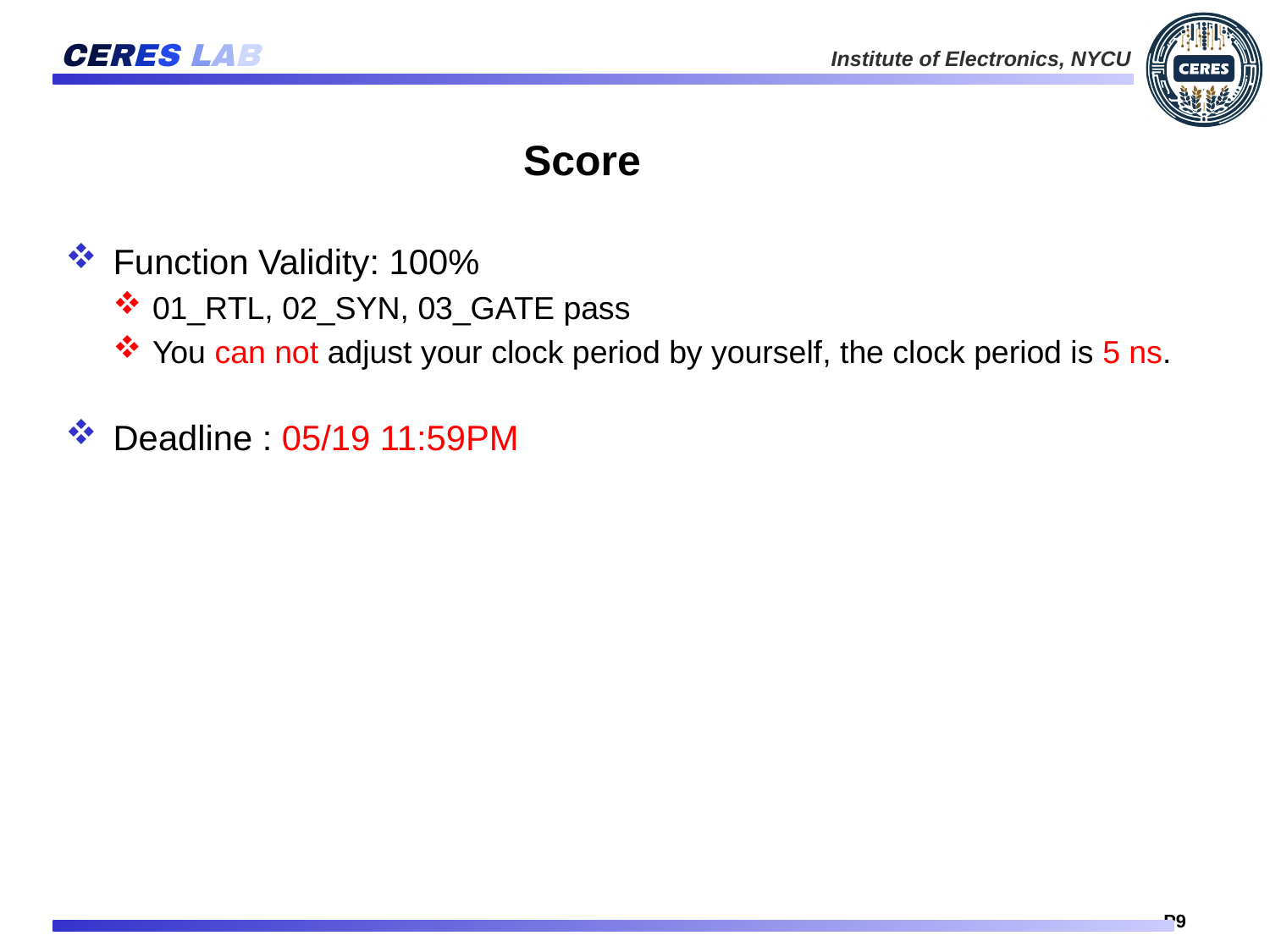

# Score
Function Validity: 100%
01_RTL, 02_SYN, 03_GATE pass
You can not adjust your clock period by yourself, the clock period is 5 ns.
Deadline : 05/19 11:59PM